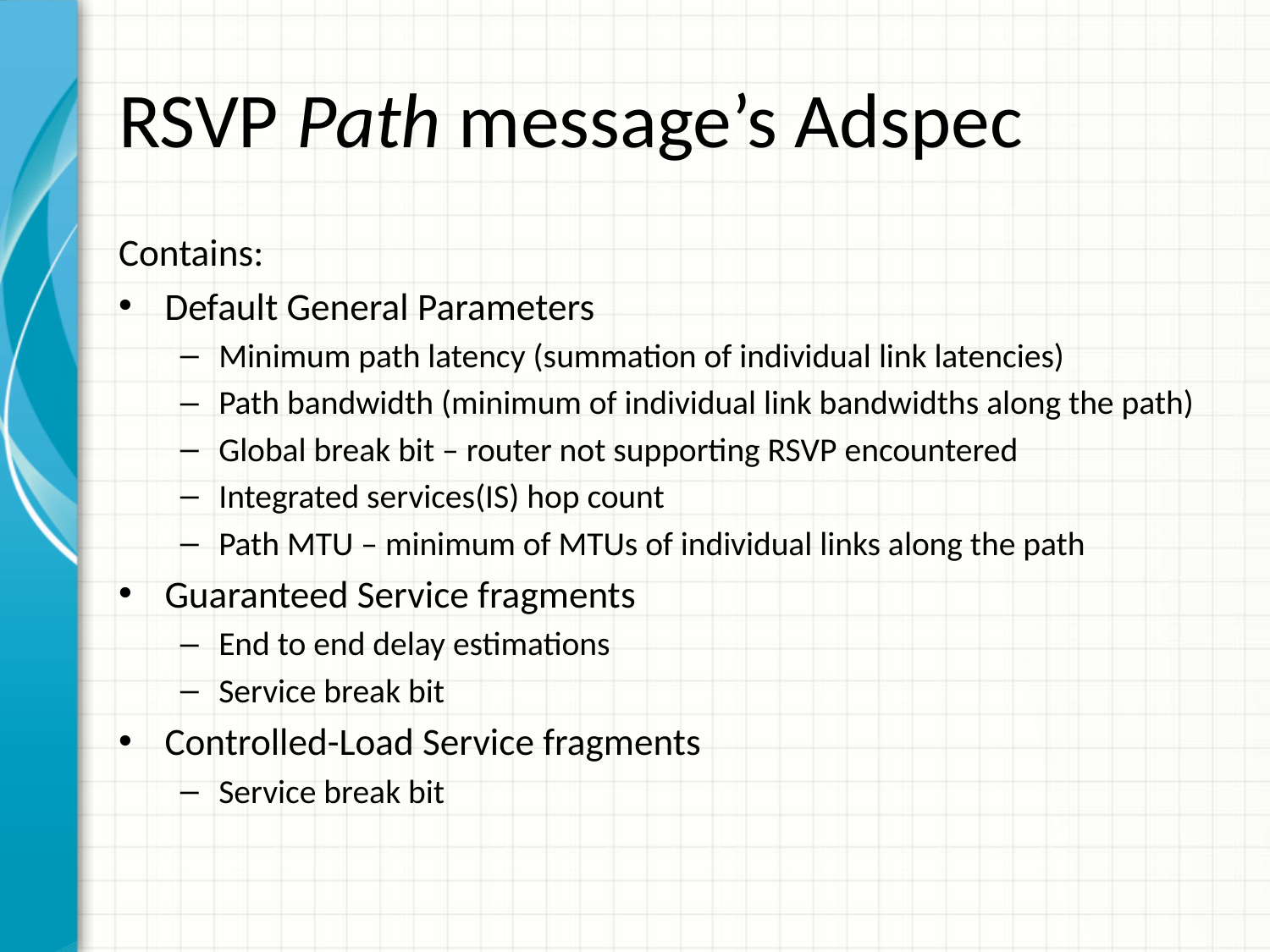

# RSVP Path message’s Adspec
Contains:
Default General Parameters
Minimum path latency (summation of individual link latencies)
Path bandwidth (minimum of individual link bandwidths along the path)
Global break bit – router not supporting RSVP encountered
Integrated services(IS) hop count
Path MTU – minimum of MTUs of individual links along the path
Guaranteed Service fragments
End to end delay estimations
Service break bit
Controlled-Load Service fragments
Service break bit